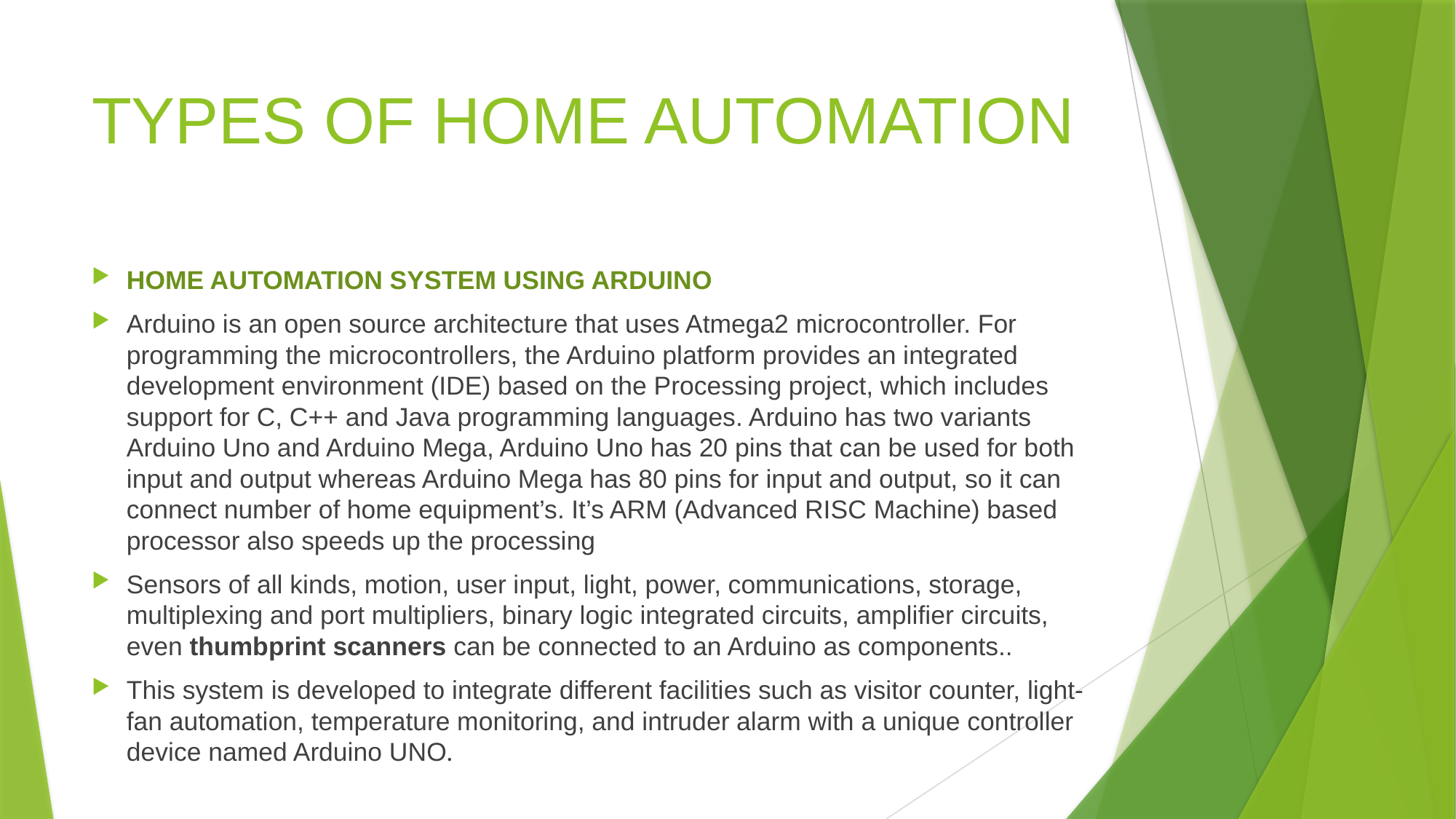

# TYPES OF HOME AUTOMATION
HOME AUTOMATION SYSTEM USING ARDUINO
Arduino is an open source architecture that uses Atmega2 microcontroller. For programming the microcontrollers, the Arduino platform provides an integrated development environment (IDE) based on the Processing project, which includes support for C, C++ and Java programming languages. Arduino has two variants Arduino Uno and Arduino Mega, Arduino Uno has 20 pins that can be used for both input and output whereas Arduino Mega has 80 pins for input and output, so it can connect number of home equipment’s. It’s ARM (Advanced RISC Machine) based processor also speeds up the processing
Sensors of all kinds, motion, user input, light, power, communications, storage, multiplexing and port multipliers, binary logic integrated circuits, amplifier circuits, even thumbprint scanners can be connected to an Arduino as components..
This system is developed to integrate different facilities such as visitor counter, light-fan automation, temperature monitoring, and intruder alarm with a unique controller device named Arduino UNO.